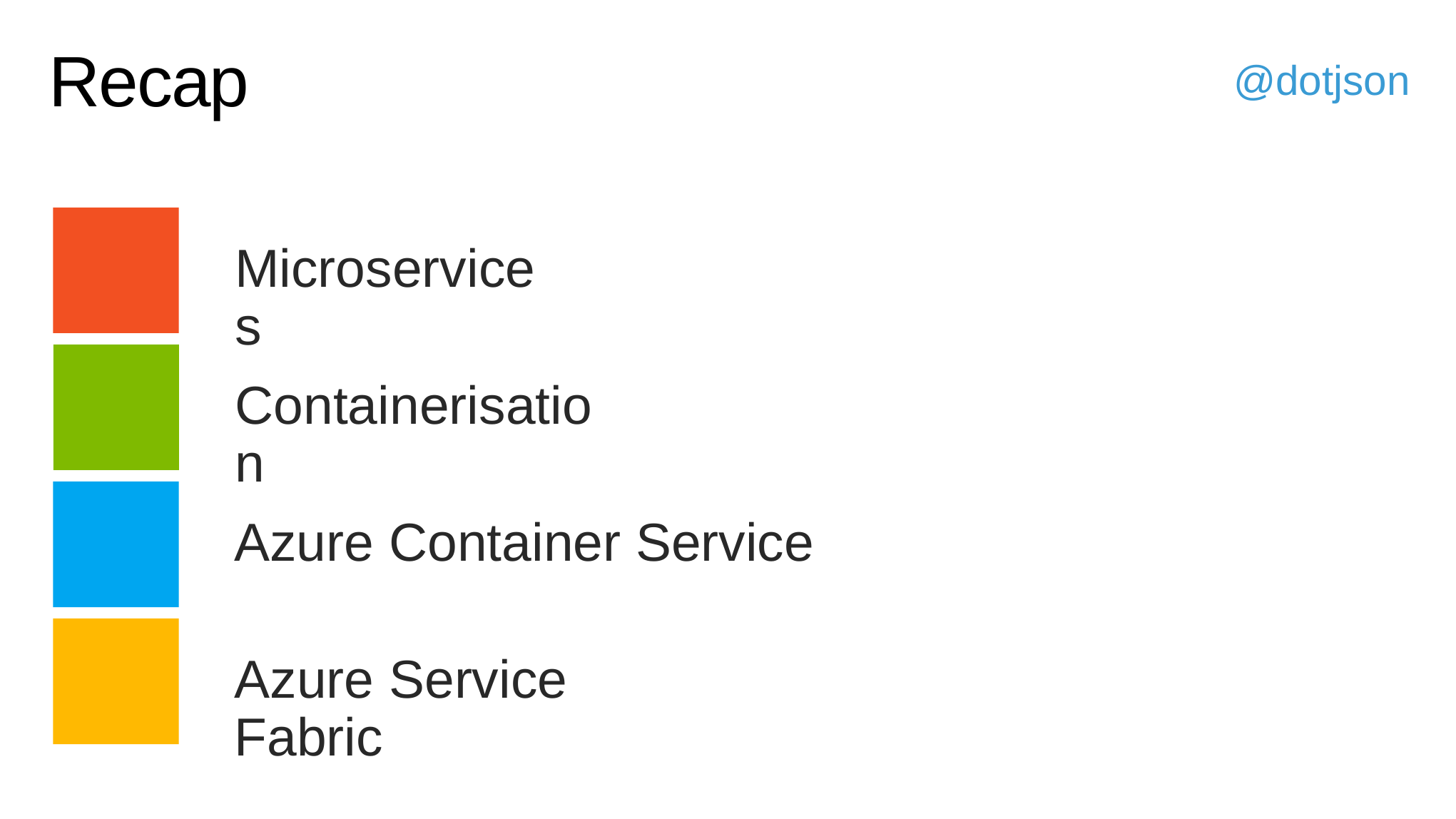

# Recap

Microservices

Containerisation

Azure Container Service

Azure Service Fabric